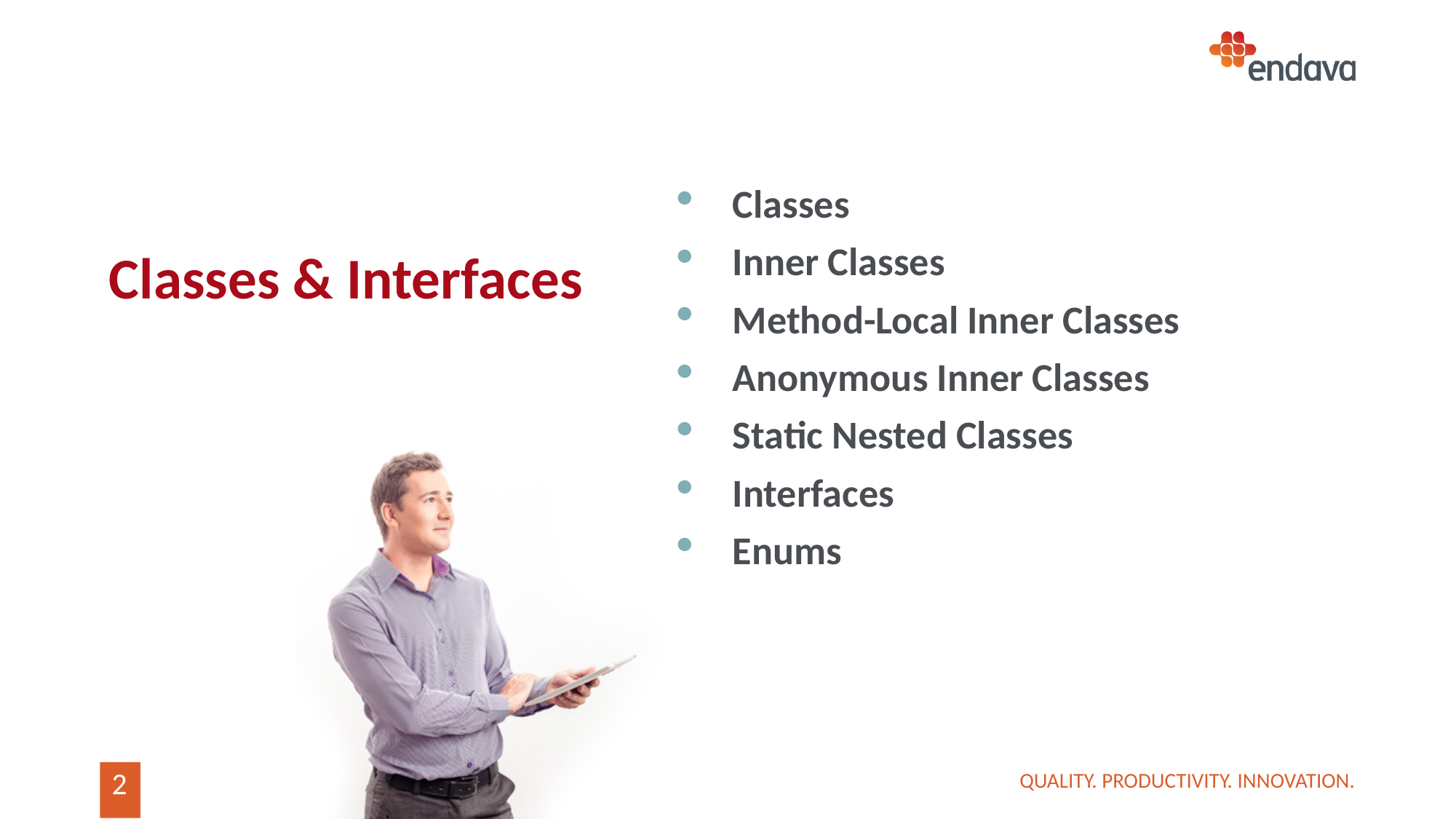

# Classes & Interfaces
Classes
Inner Classes
Method-Local Inner Classes
Anonymous Inner Classes
Static Nested Classes
Interfaces
Enums
QUALITY. PRODUCTIVITY. INNOVATION.